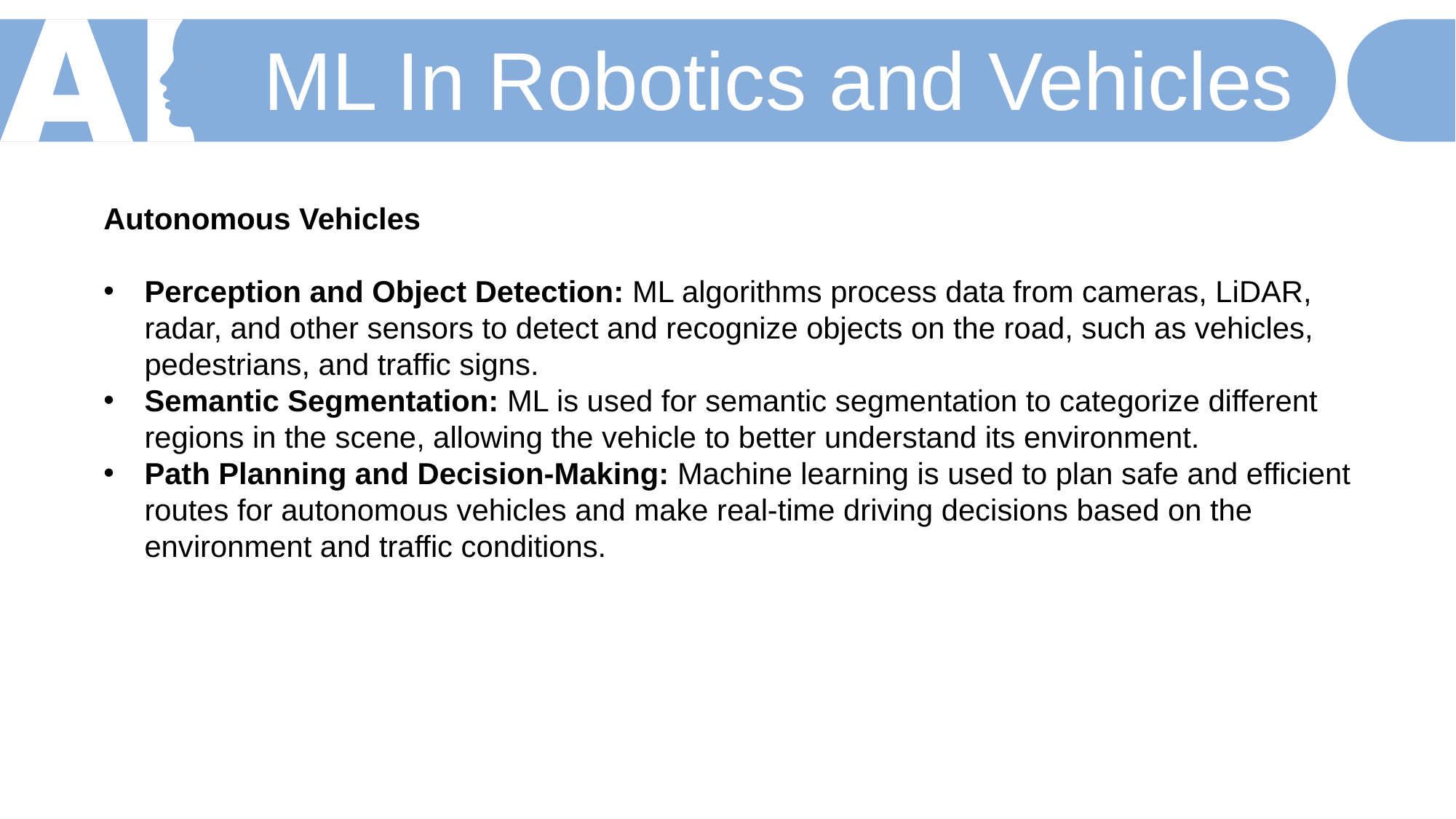

ML In Robotics and Vehicles
Autonomous Vehicles

Perception and Object Detection: ML algorithms process data from cameras, LiDAR, radar, and other sensors to detect and recognize objects on the road, such as vehicles, pedestrians, and traffic signs.
Semantic Segmentation: ML is used for semantic segmentation to categorize different regions in the scene, allowing the vehicle to better understand its environment.
Path Planning and Decision-Making: Machine learning is used to plan safe and efficient routes for autonomous vehicles and make real-time driving decisions based on the environment and traffic conditions.